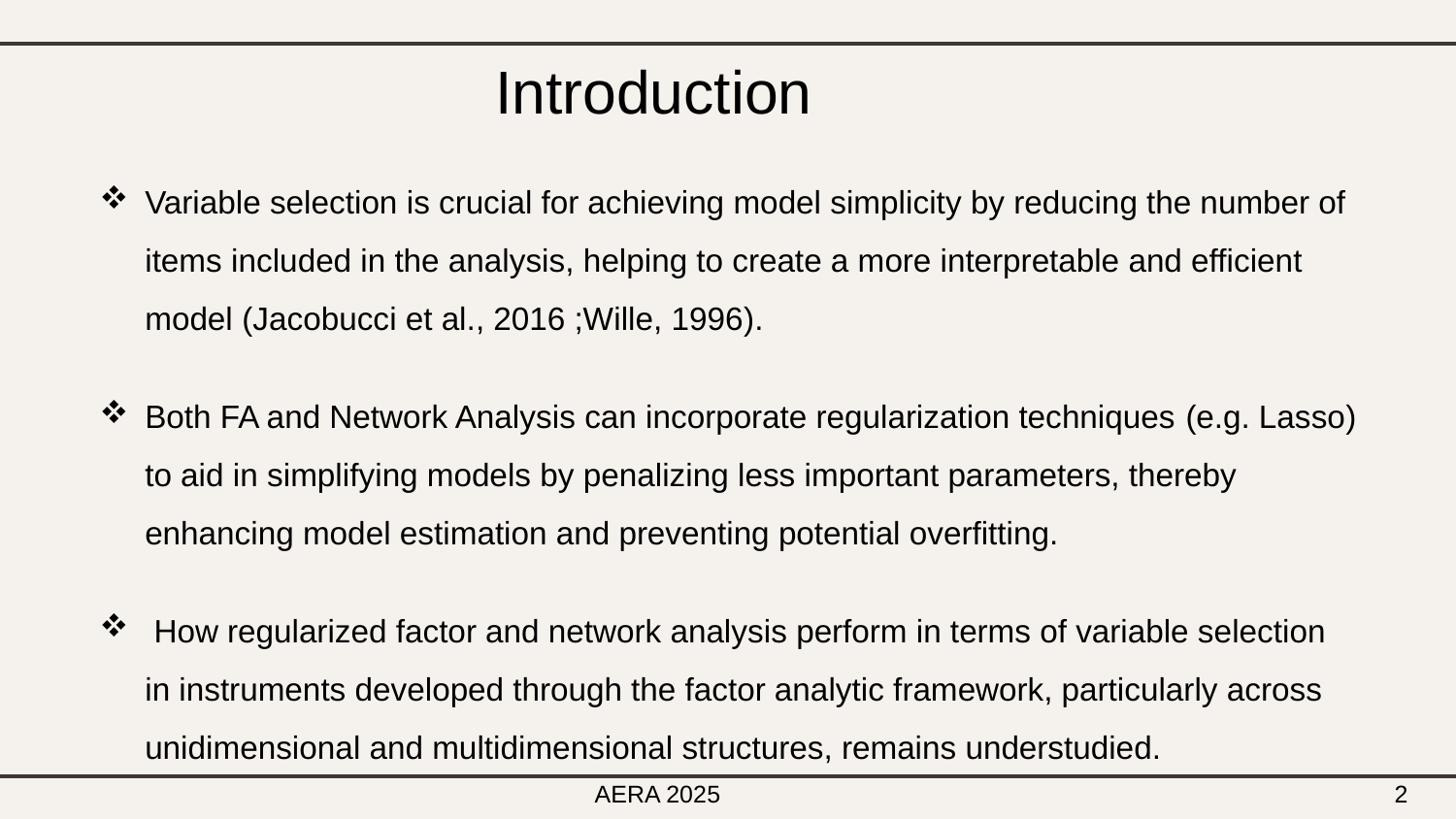

# Introduction
Variable selection is crucial for achieving model simplicity by reducing the number of items included in the analysis, helping to create a more interpretable and efficient model (Jacobucci et al., 2016 ;Wille, 1996).

Both FA and Network Analysis can incorporate regularization techniques (e.g. Lasso) to aid in simplifying models by penalizing less important parameters, thereby enhancing model estimation and preventing potential overfitting.

 How regularized factor and network analysis perform in terms of variable selection in instruments developed through the factor analytic framework, particularly across unidimensional and multidimensional structures, remains understudied.
AERA 2025
2